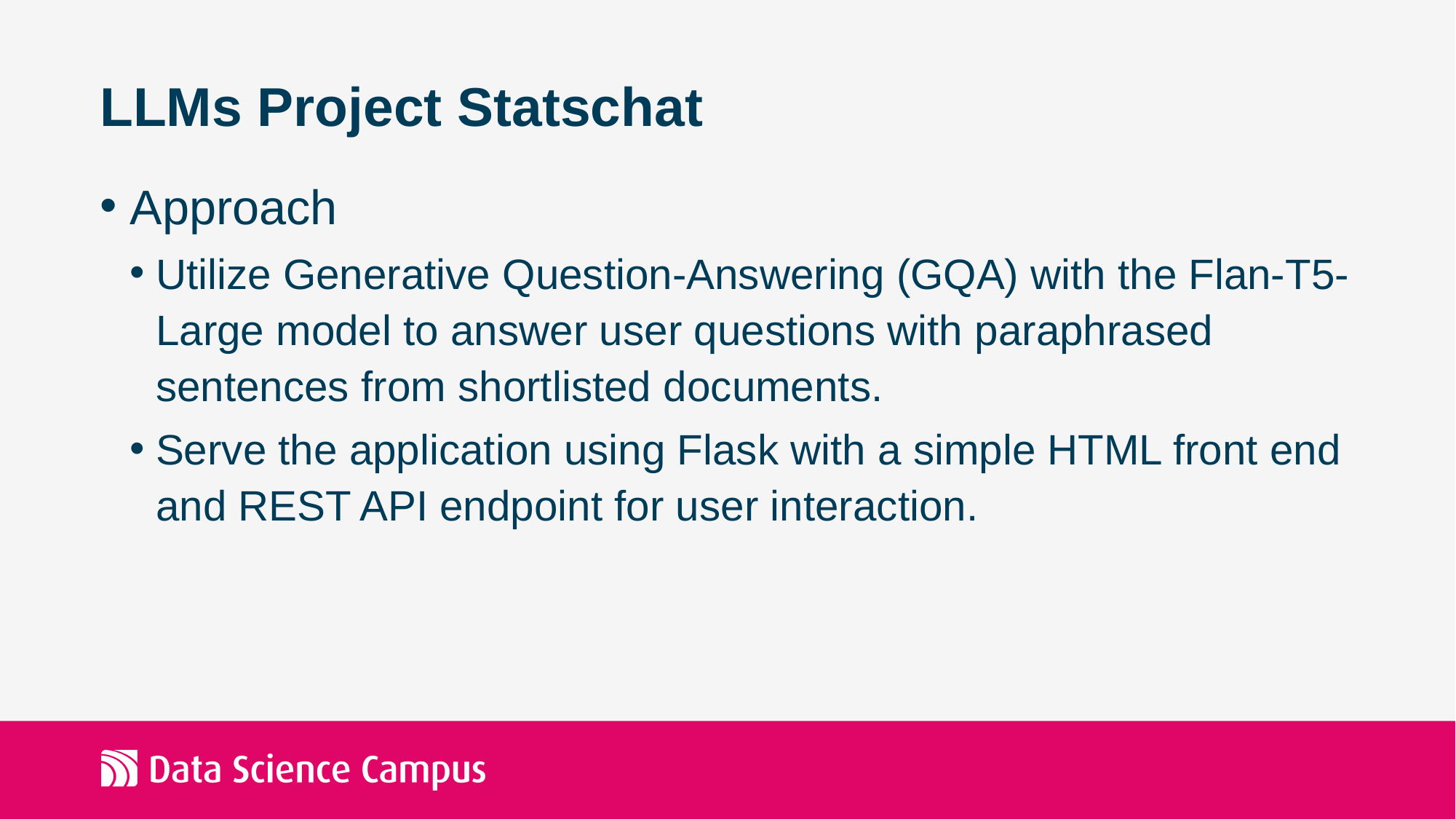

# LLMs Project Statschat
Approach
Utilize Generative Question-Answering (GQA) with the Flan-T5-Large model to answer user questions with paraphrased sentences from shortlisted documents.
Serve the application using Flask with a simple HTML front end and REST API endpoint for user interaction.